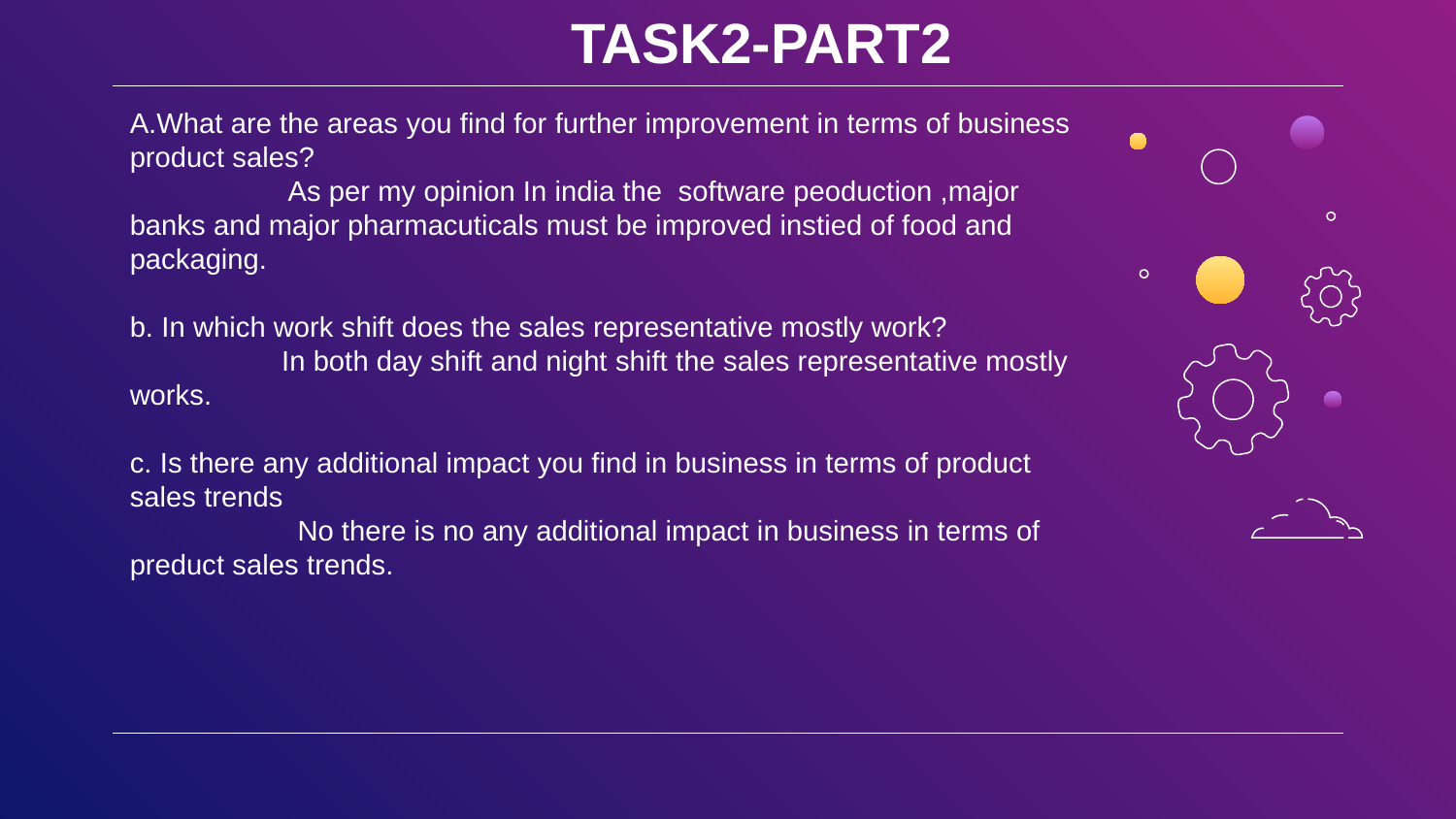

TASK2-PART2

# A.What are the areas you find for further improvement in terms of business product sales? As per my opinion In india the  software peoduction ,major banks and major pharmacuticals must be improved instied of food and packaging. b. In which work shift does the sales representative mostly work? In both day shift and night shift the sales representative mostly works. c. Is there any additional impact you find in business in terms of product sales trends No there is no any additional impact in business in terms of preduct sales trends.